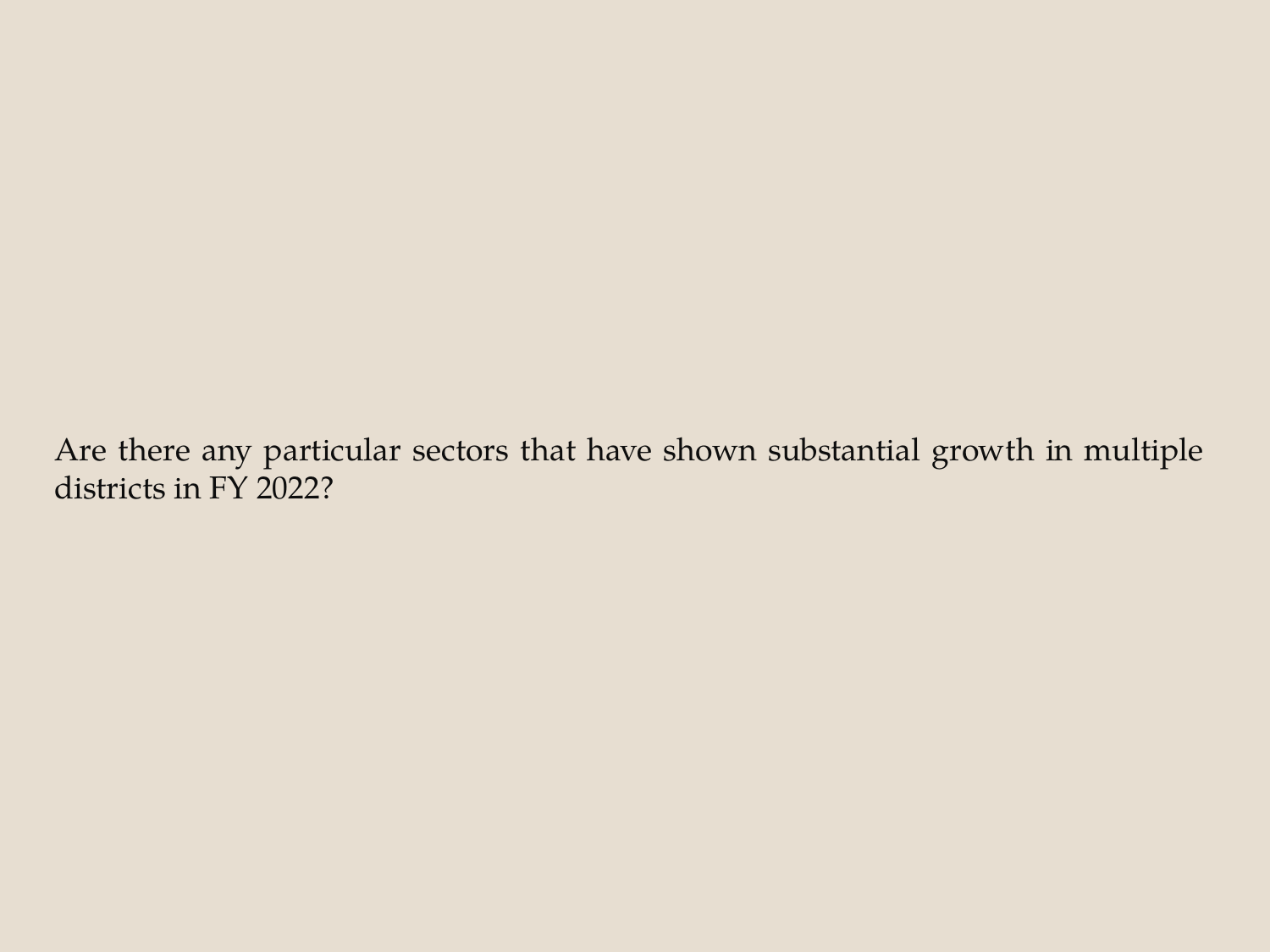

Are there any particular sectors that have shown substantial growth in multiple districts in FY 2022?